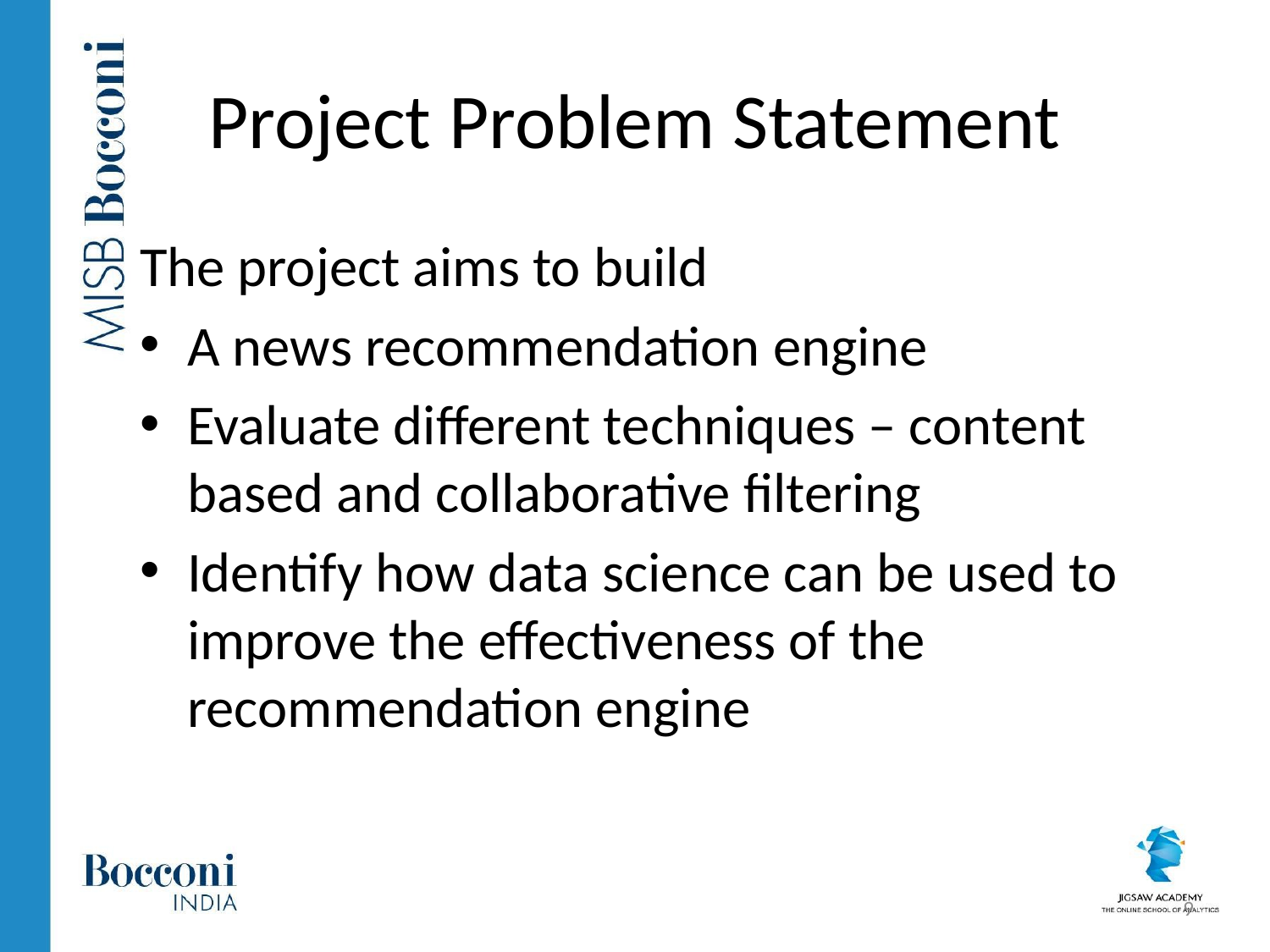

# Project Problem Statement
The project aims to build
A news recommendation engine
Evaluate different techniques – content based and collaborative filtering
Identify how data science can be used to improve the effectiveness of the recommendation engine
9